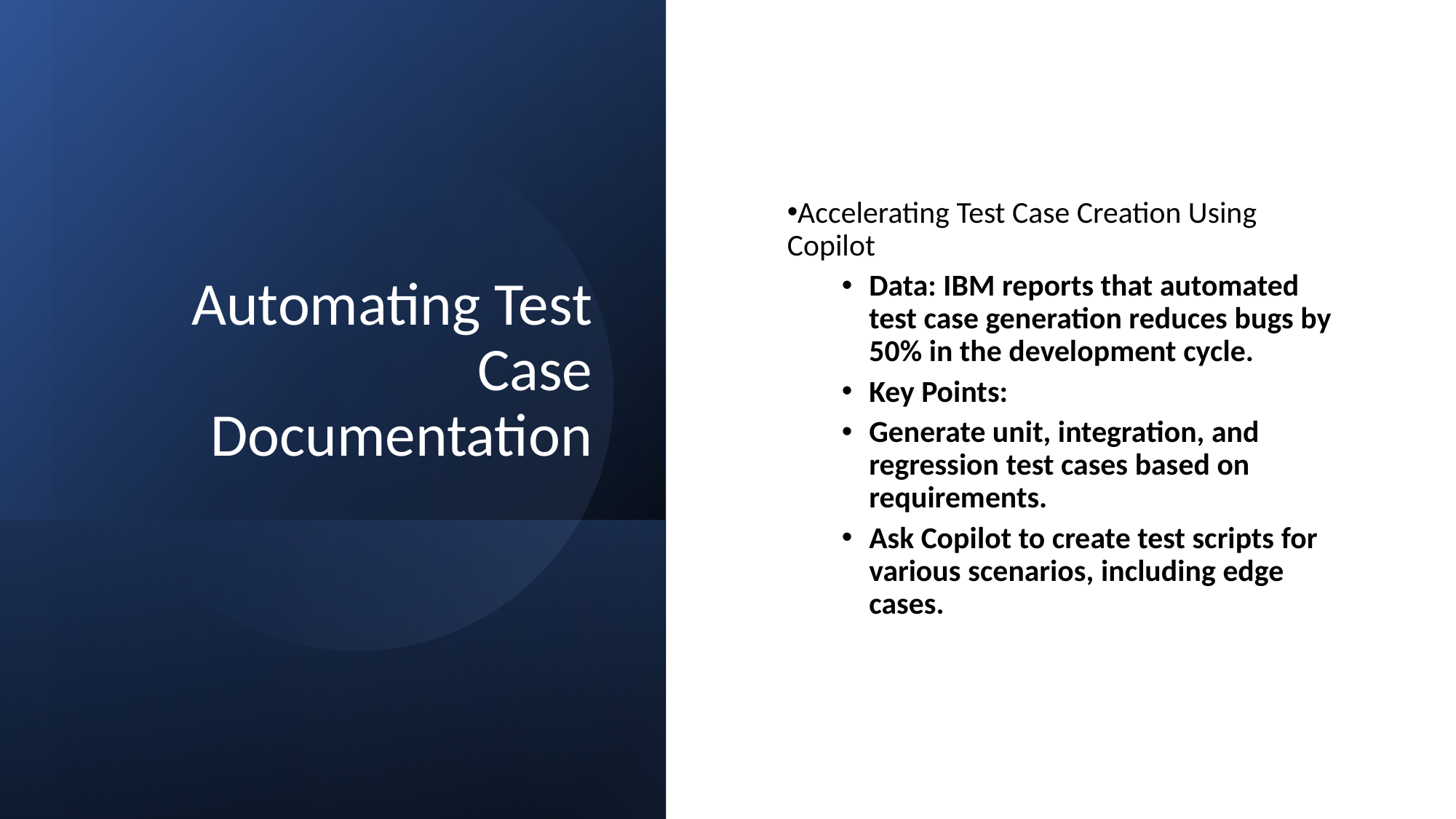

# Automating Test Case Documentation

Accelerating Test Case Creation Using Copilot
Data: IBM reports that automated test case generation reduces bugs by 50% in the development cycle.
Key Points:
Generate unit, integration, and regression test cases based on requirements.
Ask Copilot to create test scripts for various scenarios, including edge cases.